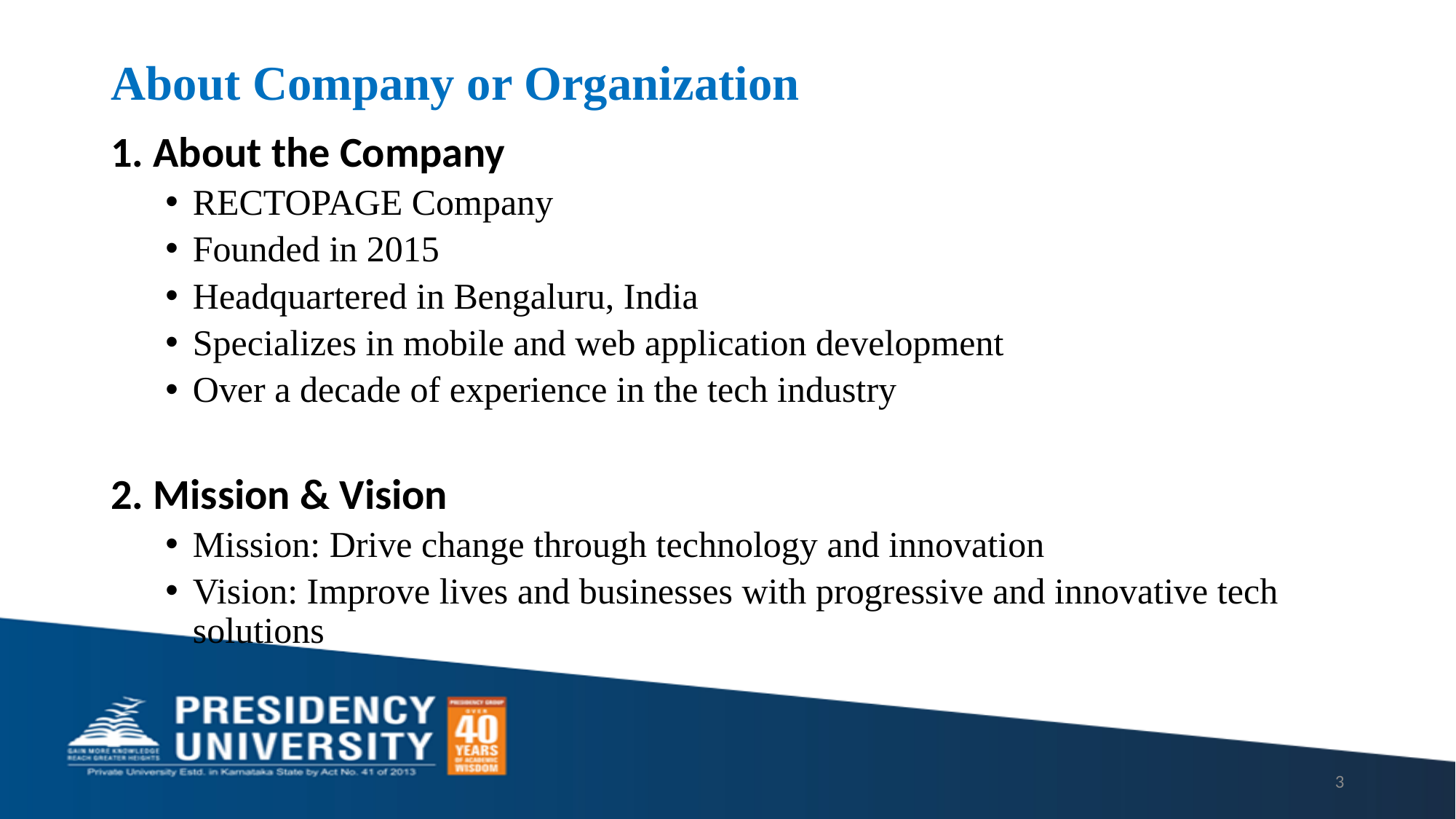

# About Company or Organization
1. About the Company
RECTOPAGE Company
Founded in 2015
Headquartered in Bengaluru, India
Specializes in mobile and web application development
Over a decade of experience in the tech industry

2. Mission & Vision
Mission: Drive change through technology and innovation
Vision: Improve lives and businesses with progressive and innovative tech solutions

3